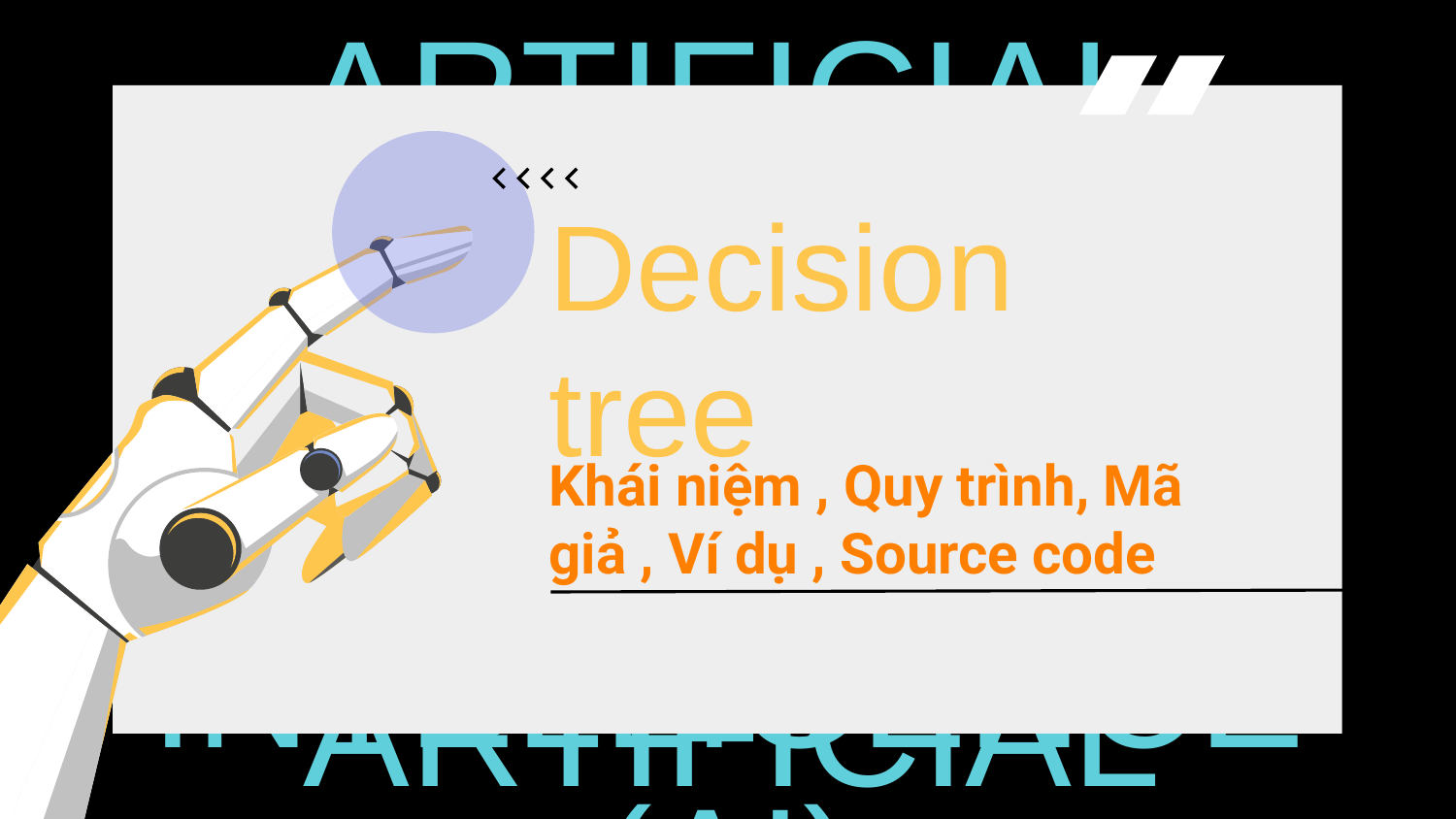

# Decision tree

Khái niệm , Quy trình, Mã giả , Ví dụ , Source code